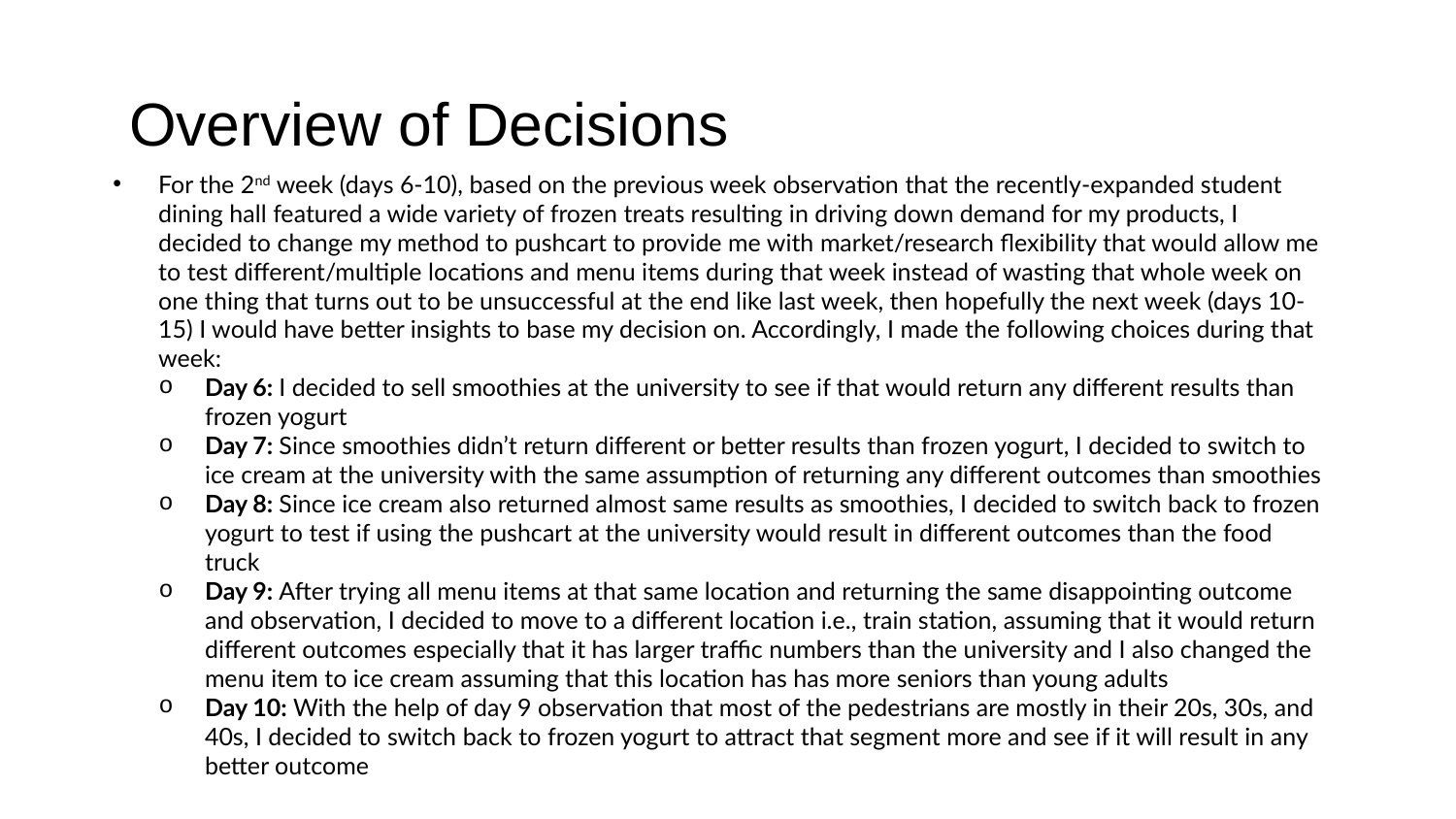

# Overview of Decisions
For the 2nd week (days 6-10), based on the previous week observation that the recently-expanded student dining hall featured a wide variety of frozen treats resulting in driving down demand for my products, I decided to change my method to pushcart to provide me with market/research flexibility that would allow me to test different/multiple locations and menu items during that week instead of wasting that whole week on one thing that turns out to be unsuccessful at the end like last week, then hopefully the next week (days 10-15) I would have better insights to base my decision on. Accordingly, I made the following choices during that week:
Day 6: I decided to sell smoothies at the university to see if that would return any different results than frozen yogurt
Day 7: Since smoothies didn’t return different or better results than frozen yogurt, I decided to switch to ice cream at the university with the same assumption of returning any different outcomes than smoothies
Day 8: Since ice cream also returned almost same results as smoothies, I decided to switch back to frozen yogurt to test if using the pushcart at the university would result in different outcomes than the food truck
Day 9: After trying all menu items at that same location and returning the same disappointing outcome and observation, I decided to move to a different location i.e., train station, assuming that it would return different outcomes especially that it has larger traffic numbers than the university and I also changed the menu item to ice cream assuming that this location has has more seniors than young adults
Day 10: With the help of day 9 observation that most of the pedestrians are mostly in their 20s, 30s, and 40s, I decided to switch back to frozen yogurt to attract that segment more and see if it will result in any better outcome